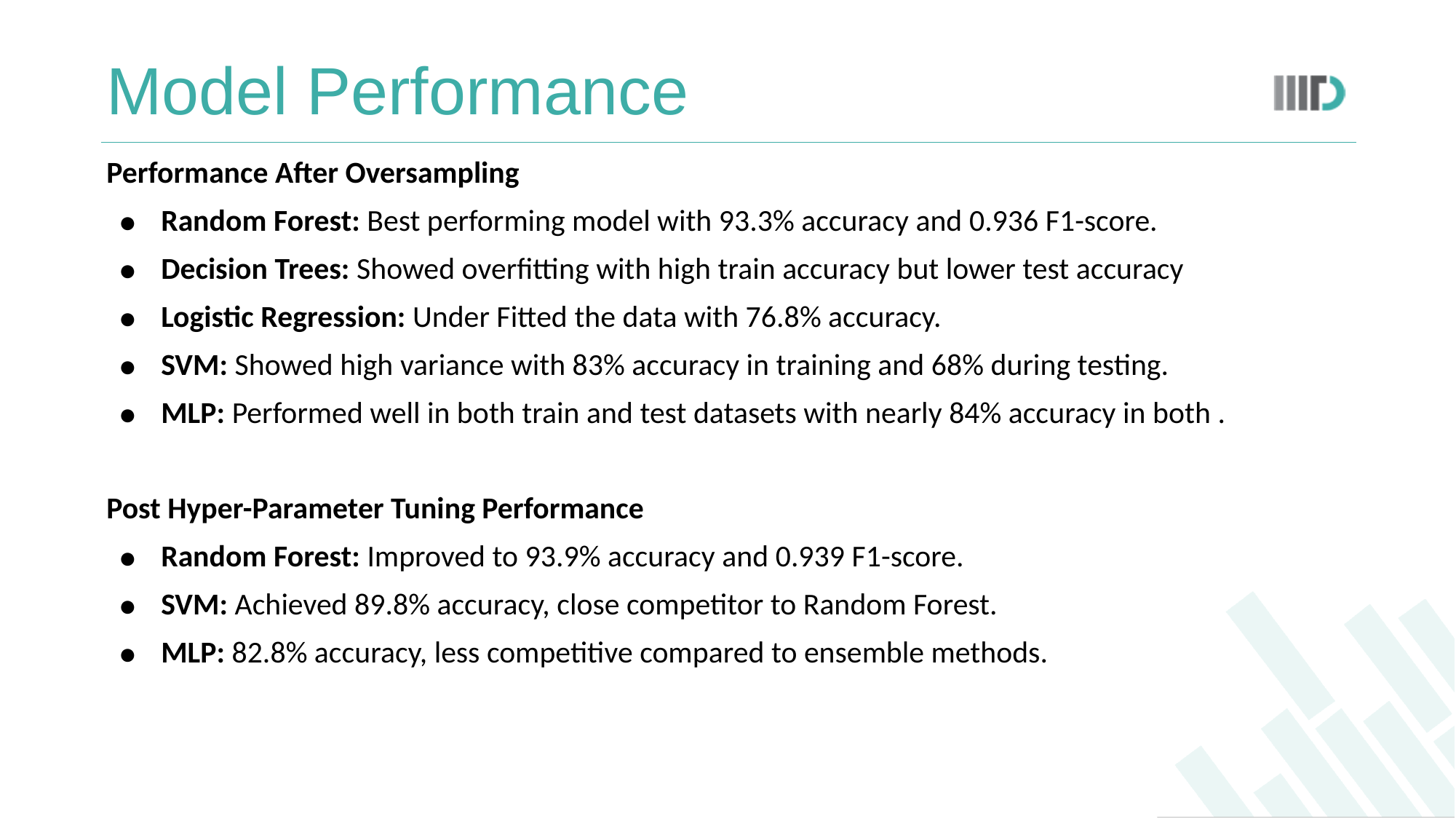

# Model Performance
Performance After Oversampling
Random Forest: Best performing model with 93.3% accuracy and 0.936 F1-score.
Decision Trees: Showed overfitting with high train accuracy but lower test accuracy
Logistic Regression: Under Fitted the data with 76.8% accuracy.
SVM: Showed high variance with 83% accuracy in training and 68% during testing.
MLP: Performed well in both train and test datasets with nearly 84% accuracy in both .

Post Hyper-Parameter Tuning Performance
Random Forest: Improved to 93.9% accuracy and 0.939 F1-score.
SVM: Achieved 89.8% accuracy, close competitor to Random Forest.
MLP: 82.8% accuracy, less competitive compared to ensemble methods.